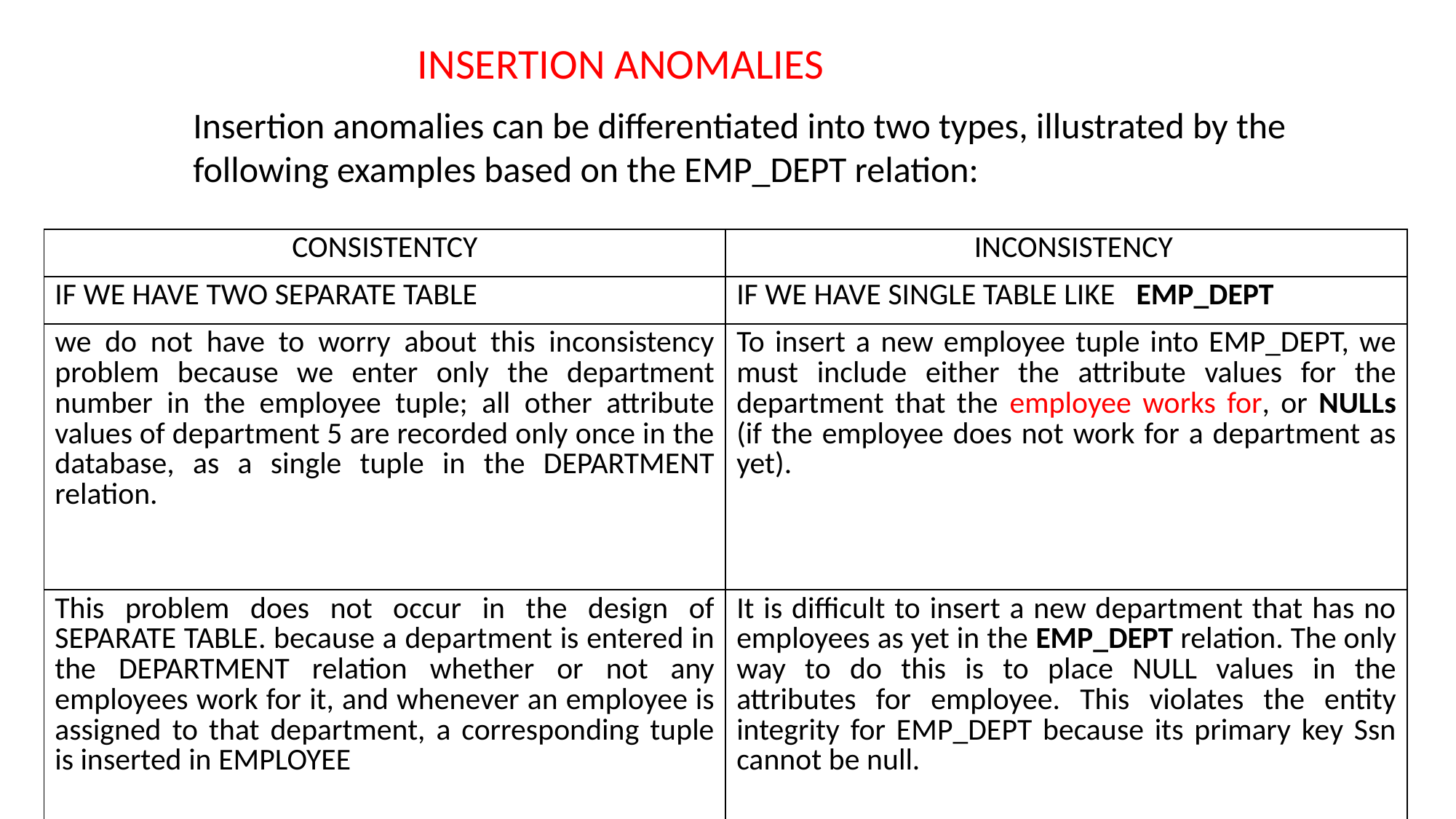

INSERTION ANOMALIES
Insertion anomalies can be differentiated into two types, illustrated by the following examples based on the EMP_DEPT relation:
| CONSISTENTCY | INCONSISTENCY |
| --- | --- |
| IF WE HAVE TWO SEPARATE TABLE | IF WE HAVE SINGLE TABLE LIKE EMP\_DEPT |
| we do not have to worry about this inconsistency problem because we enter only the department number in the employee tuple; all other attribute values of department 5 are recorded only once in the database, as a single tuple in the DEPARTMENT relation. | To insert a new employee tuple into EMP\_DEPT, we must include either the attribute values for the department that the employee works for, or NULLs (if the employee does not work for a department as yet). |
| This problem does not occur in the design of SEPARATE TABLE. because a department is entered in the DEPARTMENT relation whether or not any employees work for it, and whenever an employee is assigned to that department, a corresponding tuple is inserted in EMPLOYEE | It is difficult to insert a new department that has no employees as yet in the EMP\_DEPT relation. The only way to do this is to place NULL values in the attributes for employee. This violates the entity integrity for EMP\_DEPT because its primary key Ssn cannot be null. |